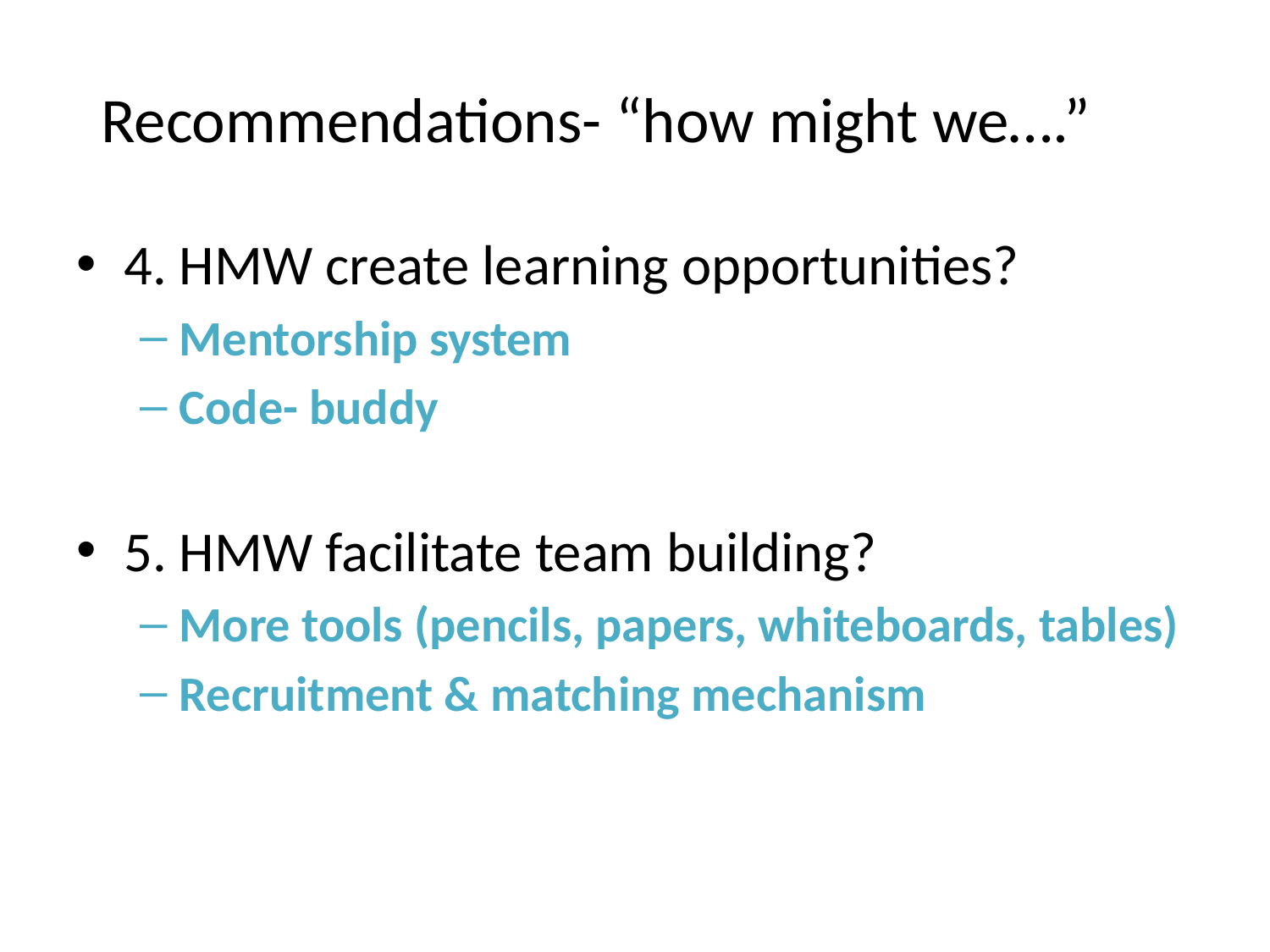

# Recommendations- “how might we….”
4. HMW create learning opportunities?
Mentorship system
Code- buddy

5. HMW facilitate team building?
More tools (pencils, papers, whiteboards, tables)
Recruitment & matching mechanism